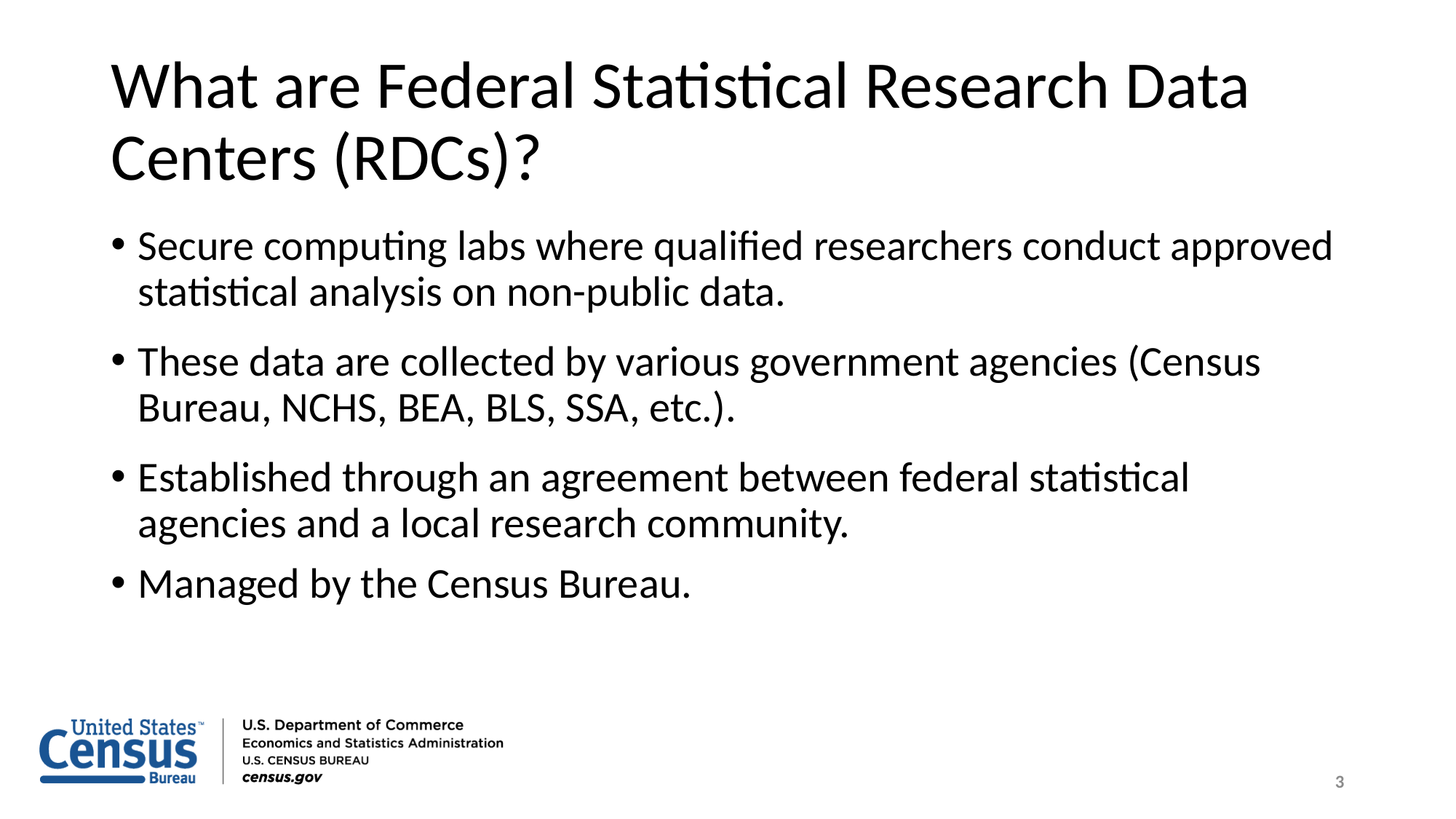

# What are Federal Statistical Research Data Centers (RDCs)?
Secure computing labs where qualified researchers conduct approved statistical analysis on non-public data.
These data are collected by various government agencies (Census Bureau, NCHS, BEA, BLS, SSA, etc.).
Established through an agreement between federal statistical agencies and a local research community.
Managed by the Census Bureau.

3